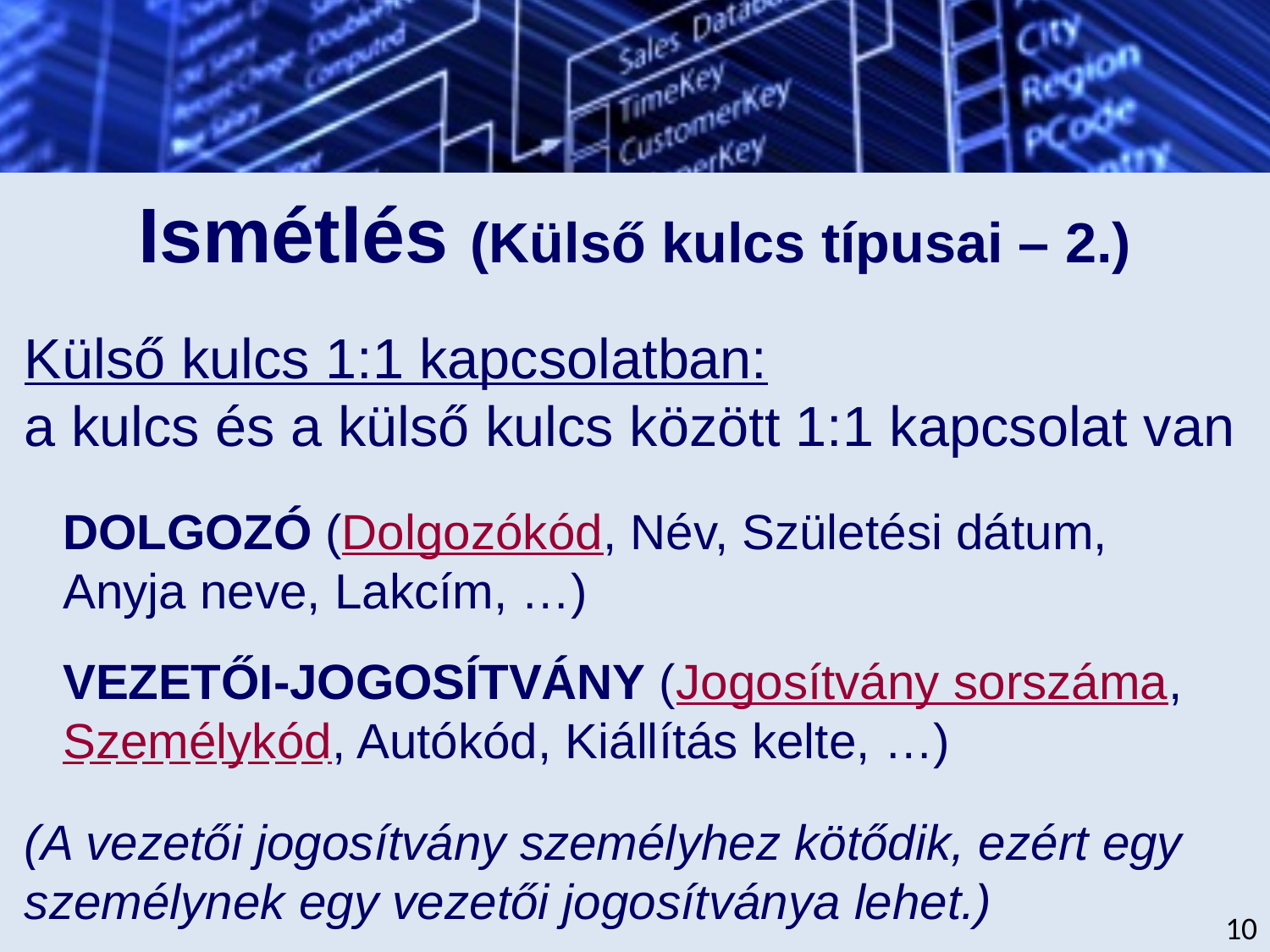

# Ismétlés (Külső kulcs típusai – 2.)
Külső kulcs 1:1 kapcsolatban:
a kulcs és a külső kulcs között 1:1 kapcsolat van
DOLGOZÓ (Dolgozókód, Név, Születési dátum,
Anyja neve, Lakcím, …)
VEZETŐI-JOGOSÍTVÁNY (Jogosítvány sorszáma, Személykód, Autókód, Kiállítás kelte, …)
(A vezetői jogosítvány személyhez kötődik, ezért egy személynek egy vezetői jogosítványa lehet.)
10